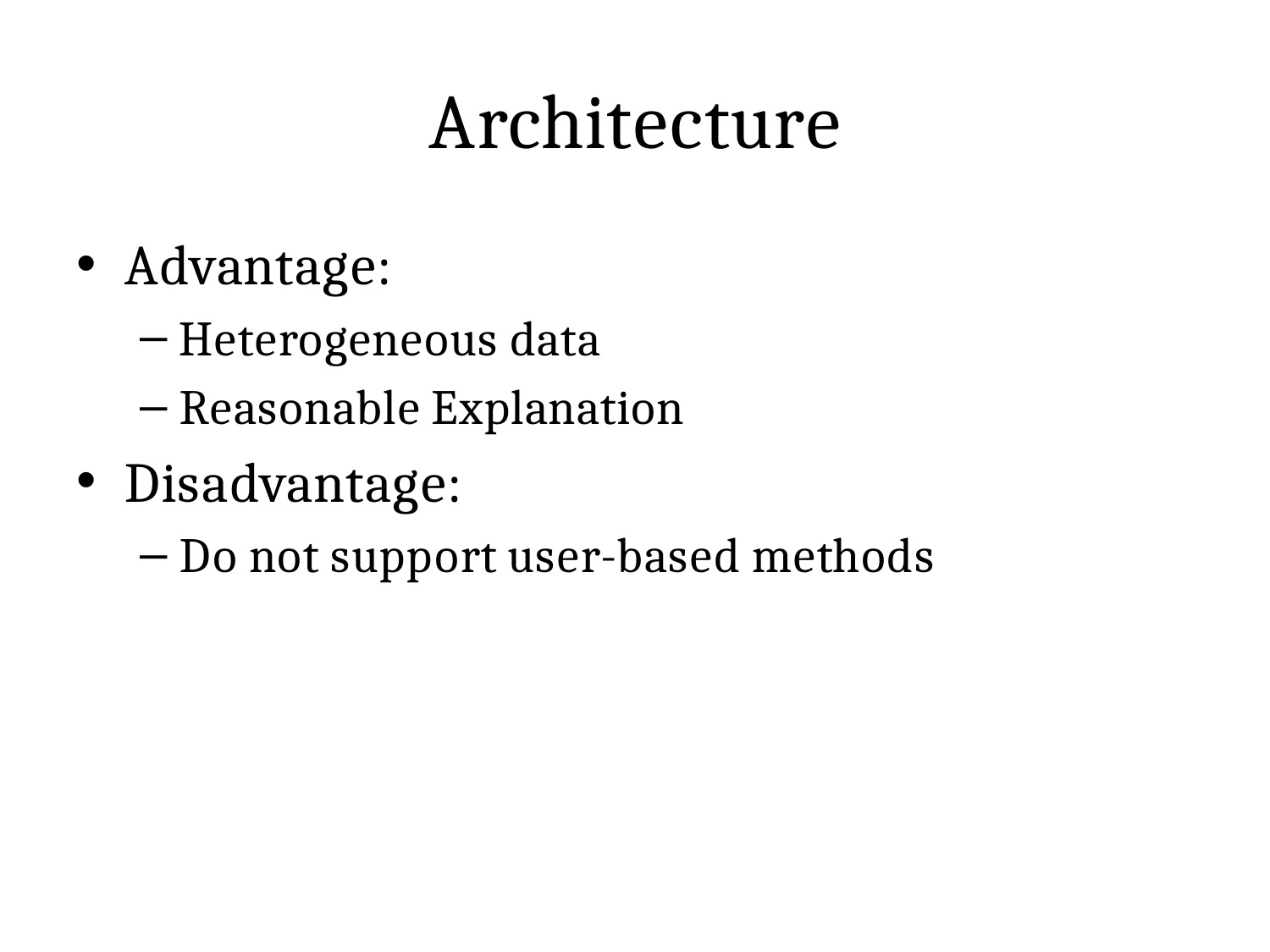

# Architecture
Advantage:
Heterogeneous data
Reasonable Explanation
Disadvantage:
Do not support user-based methods